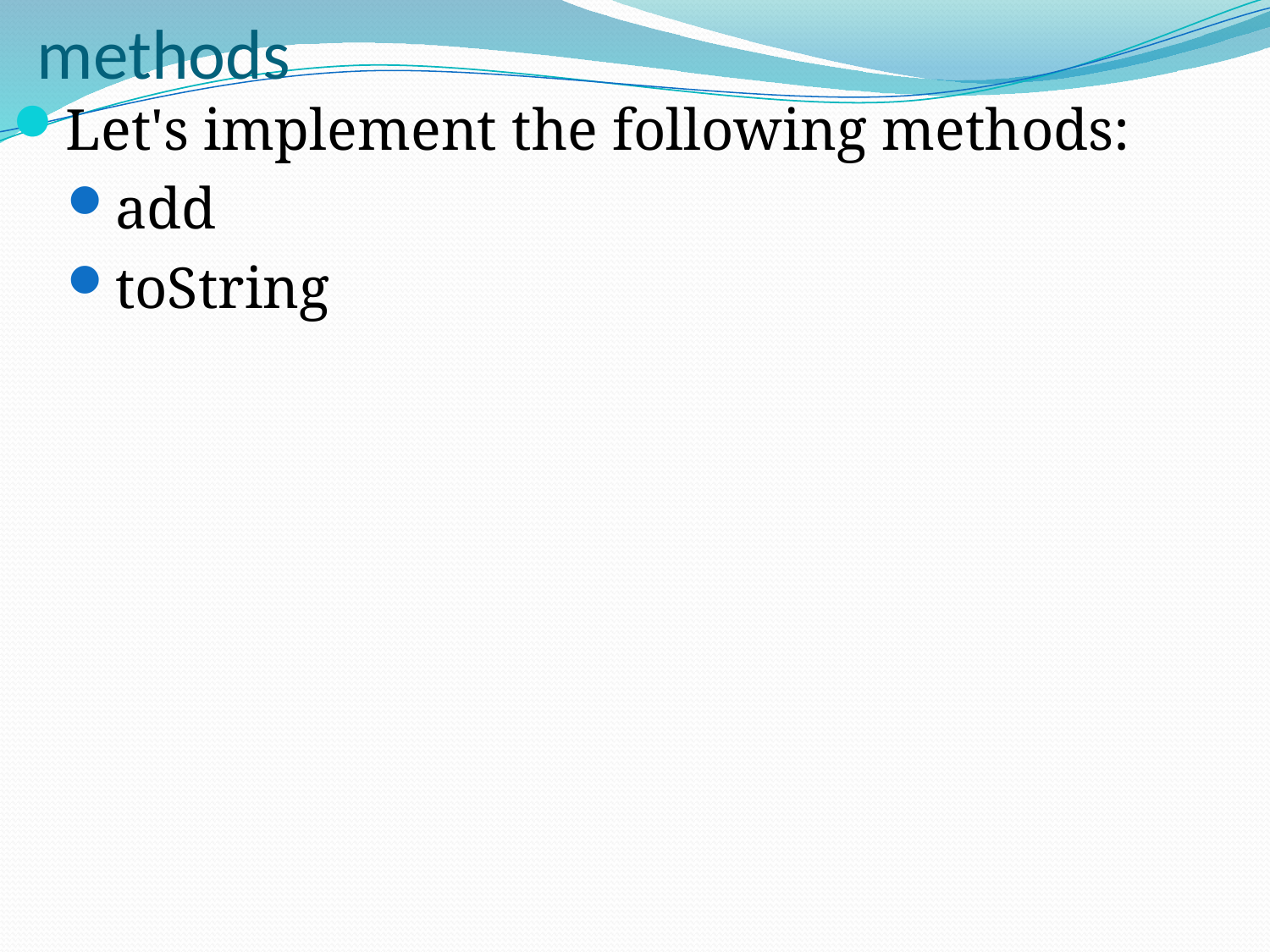

# methods
Let's implement the following methods:
add
toString